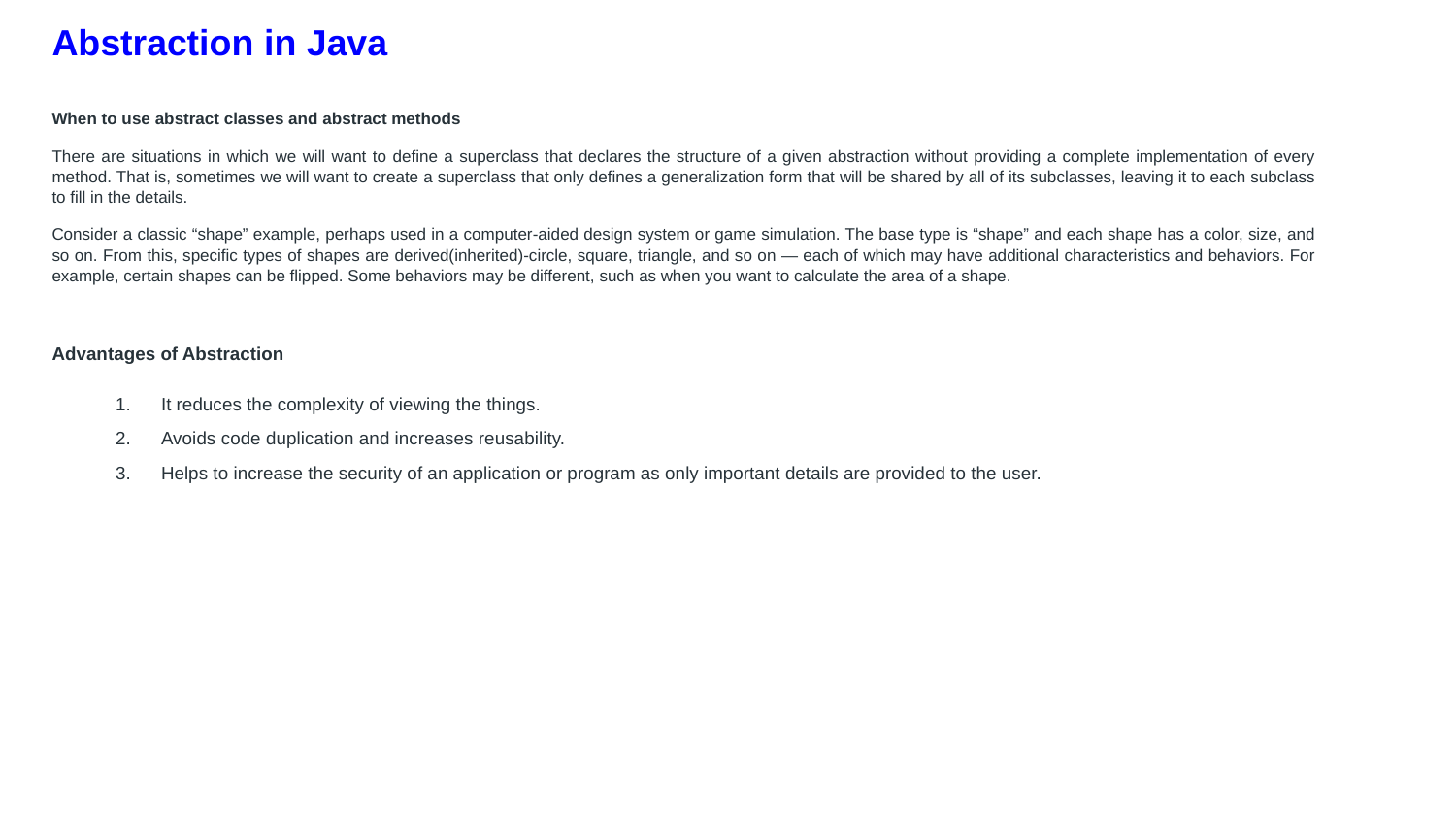

# Abstraction in Java

When to use abstract classes and abstract methods
There are situations in which we will want to define a superclass that declares the structure of a given abstraction without providing a complete implementation of every method. That is, sometimes we will want to create a superclass that only defines a generalization form that will be shared by all of its subclasses, leaving it to each subclass to fill in the details.
Consider a classic “shape” example, perhaps used in a computer-aided design system or game simulation. The base type is “shape” and each shape has a color, size, and so on. From this, specific types of shapes are derived(inherited)-circle, square, triangle, and so on — each of which may have additional characteristics and behaviors. For example, certain shapes can be flipped. Some behaviors may be different, such as when you want to calculate the area of a shape.

Advantages of Abstraction
It reduces the complexity of viewing the things.
Avoids code duplication and increases reusability.
Helps to increase the security of an application or program as only important details are provided to the user.